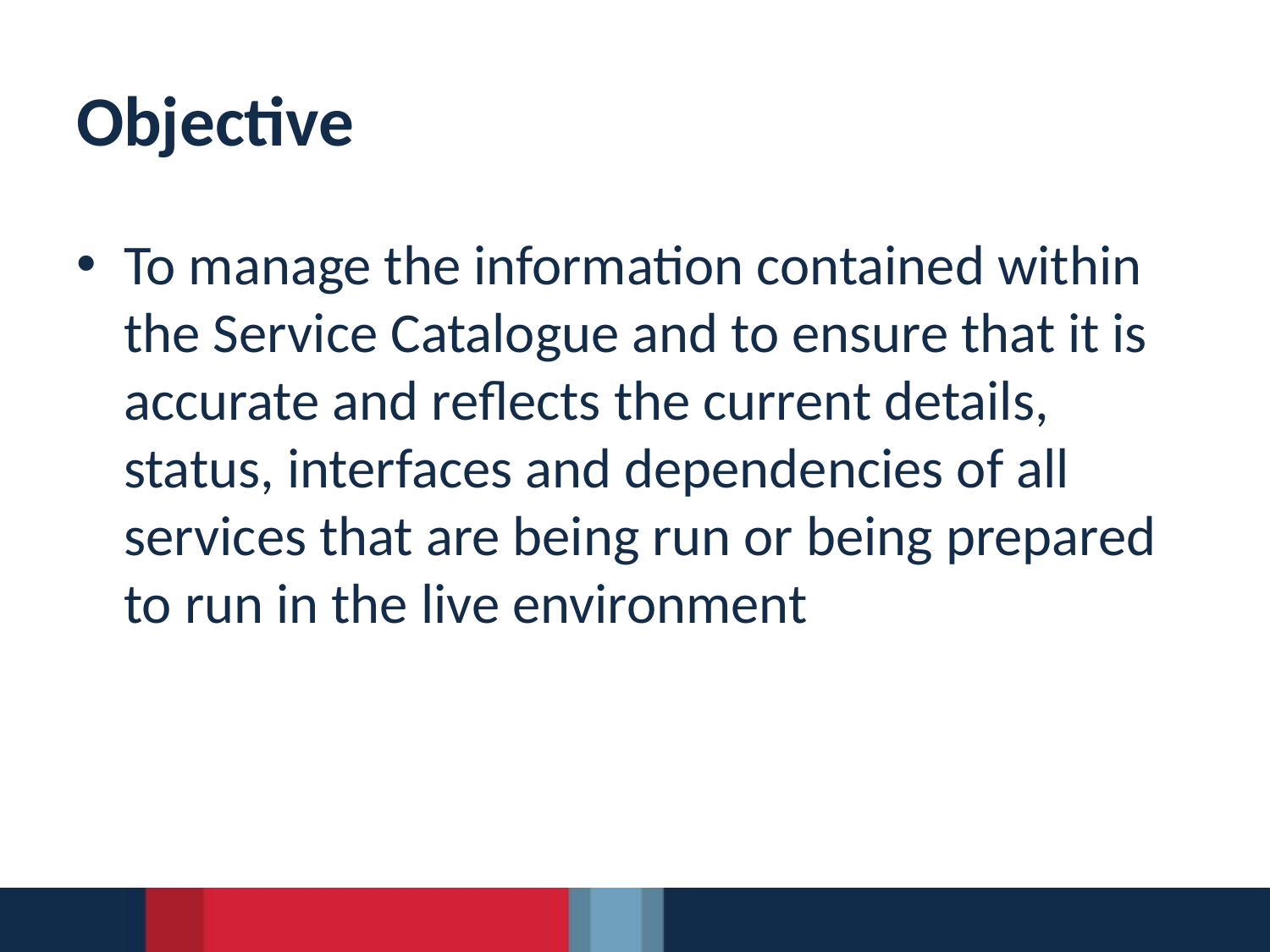

# Objective
To manage the information contained within the Service Catalogue and to ensure that it is accurate and reflects the current details, status, interfaces and dependencies of all services that are being run or being prepared to run in the live environment